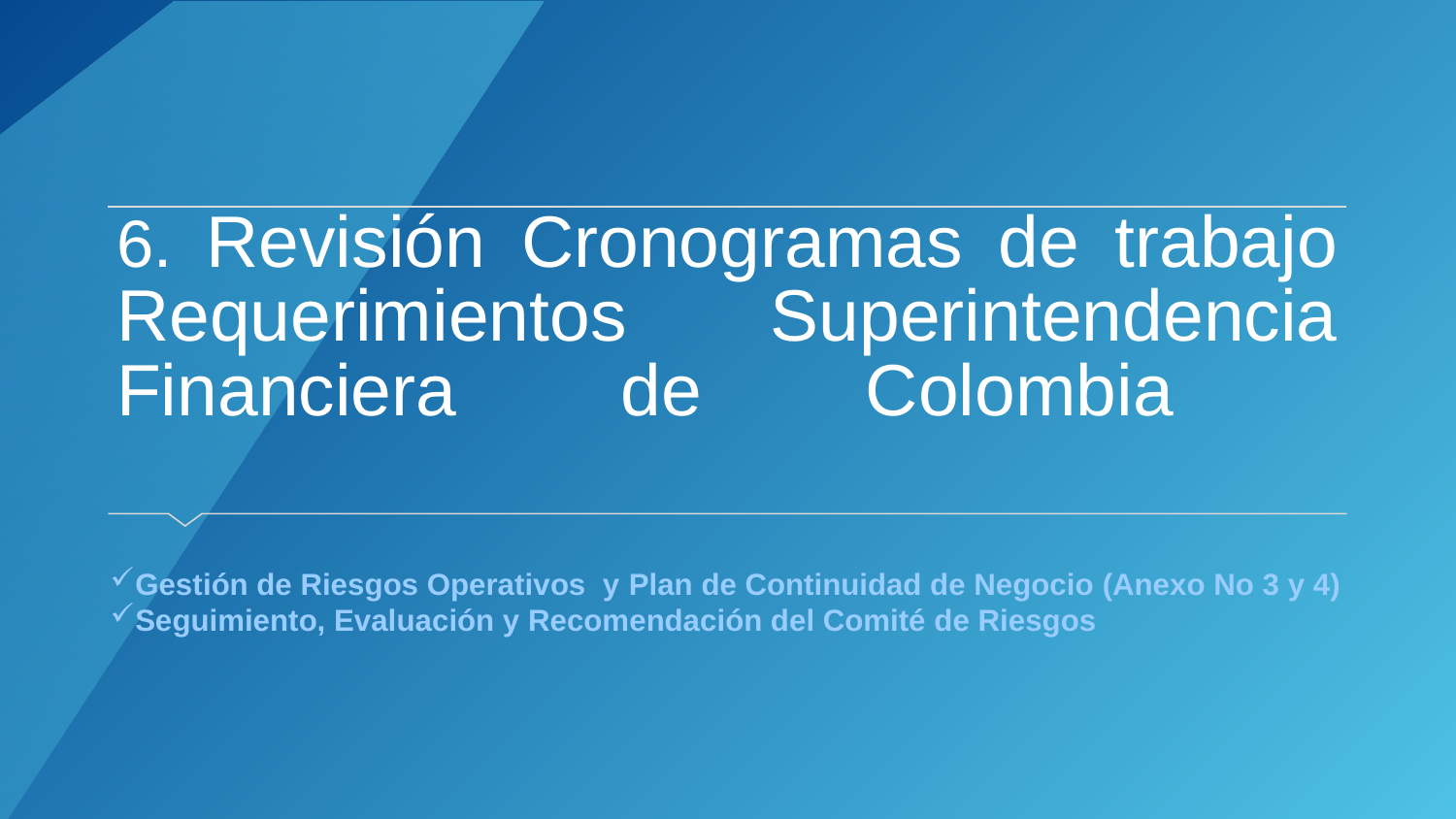

# 6. Revisión Cronogramas de trabajo Requerimientos Superintendencia Financiera de Colombia
Gestión de Riesgos Operativos  y Plan de Continuidad de Negocio (Anexo No 3 y 4)
Seguimiento, Evaluación y Recomendación del Comité de Riesgos